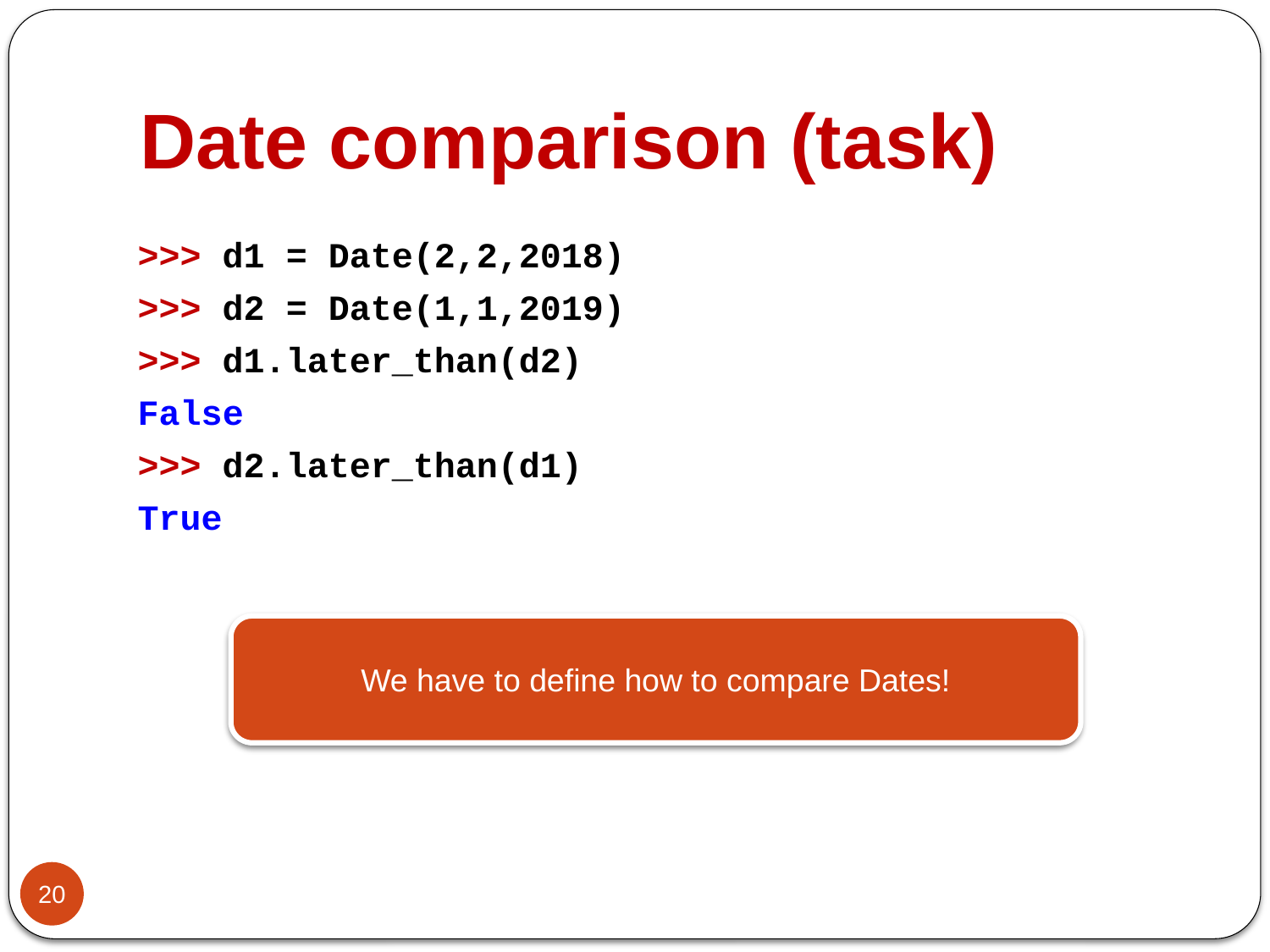

# Date comparison (task)
>>> d1 = Date(2,2,2018)
>>> d2 = Date(1,1,2019)
>>> d1.later_than(d2)
False
>>> d2.later_than(d1)
True
We have to define how to compare Dates!
20